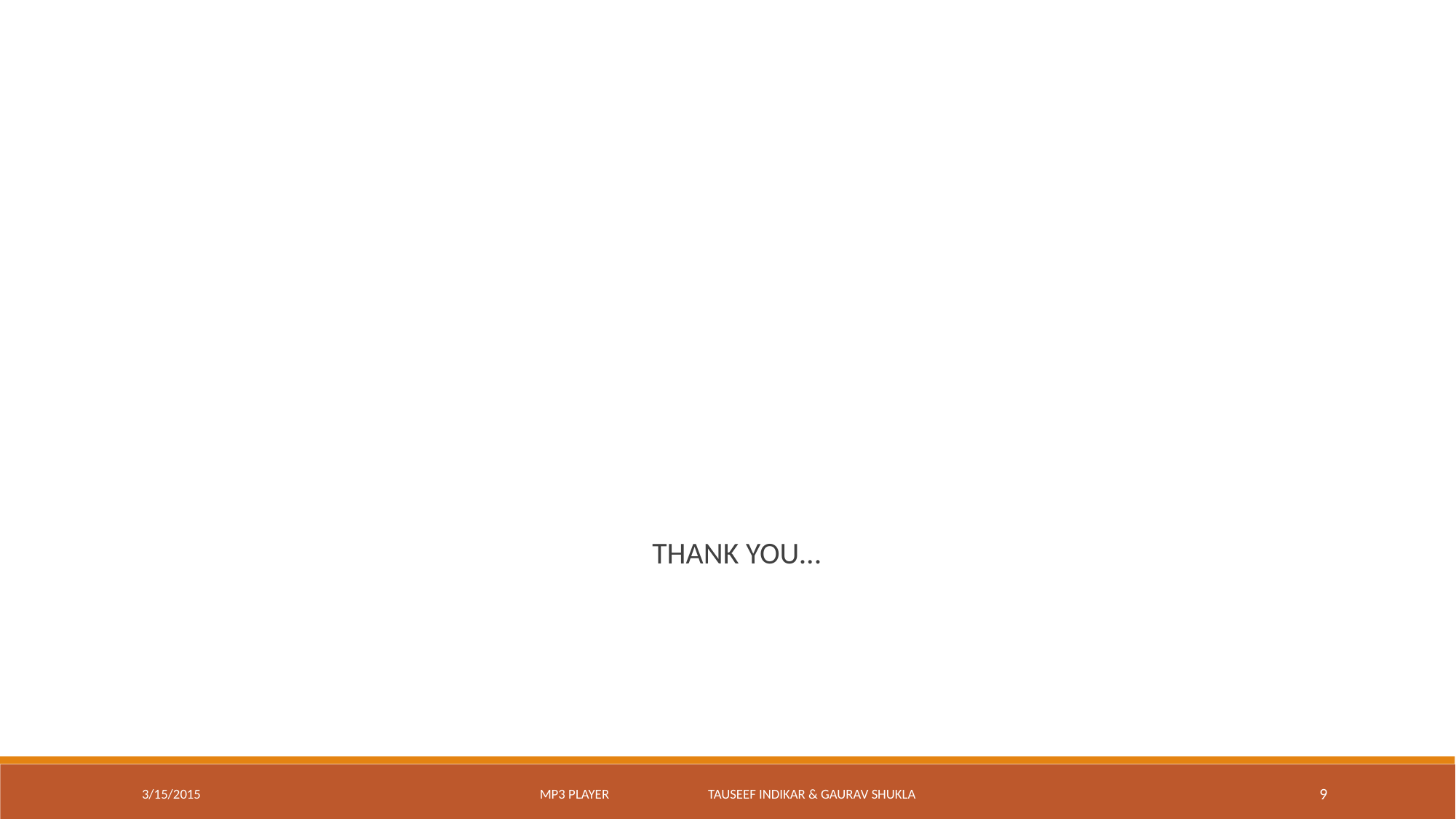

THANK YOU...
3/15/2015
MP3 PLAYER                                TAUSEEF INDIKAR & GAURAV SHUKLA
9